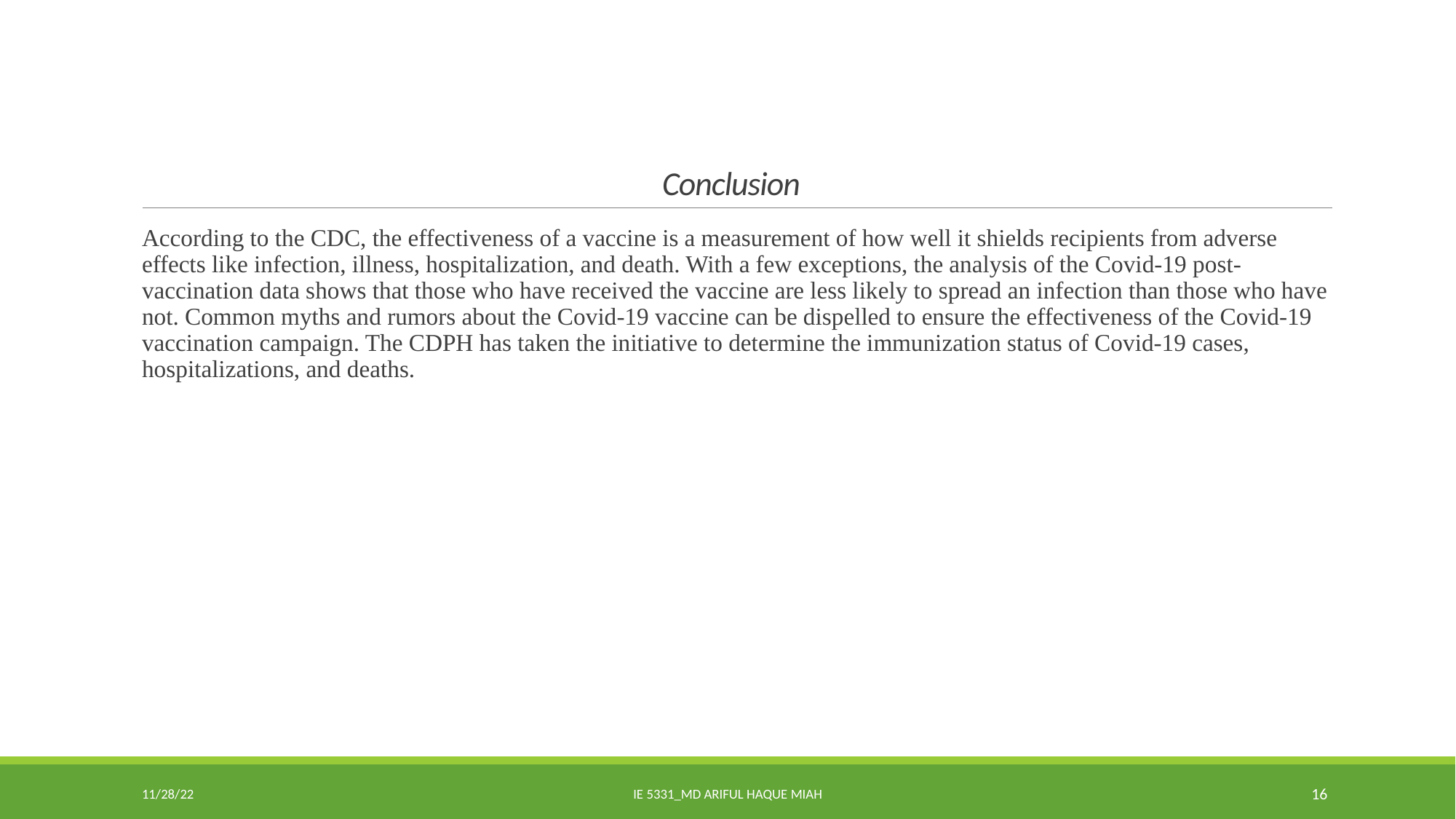

# Conclusion
According to the CDC, the effectiveness of a vaccine is a measurement of how well it shields recipients from adverse effects like infection, illness, hospitalization, and death. With a few exceptions, the analysis of the Covid-19 post-vaccination data shows that those who have received the vaccine are less likely to spread an infection than those who have not. Common myths and rumors about the Covid-19 vaccine can be dispelled to ensure the effectiveness of the Covid-19 vaccination campaign. The CDPH has taken the initiative to determine the immunization status of Covid-19 cases, hospitalizations, and deaths.
11/28/22
IE 5331_Md Ariful Haque Miah
16